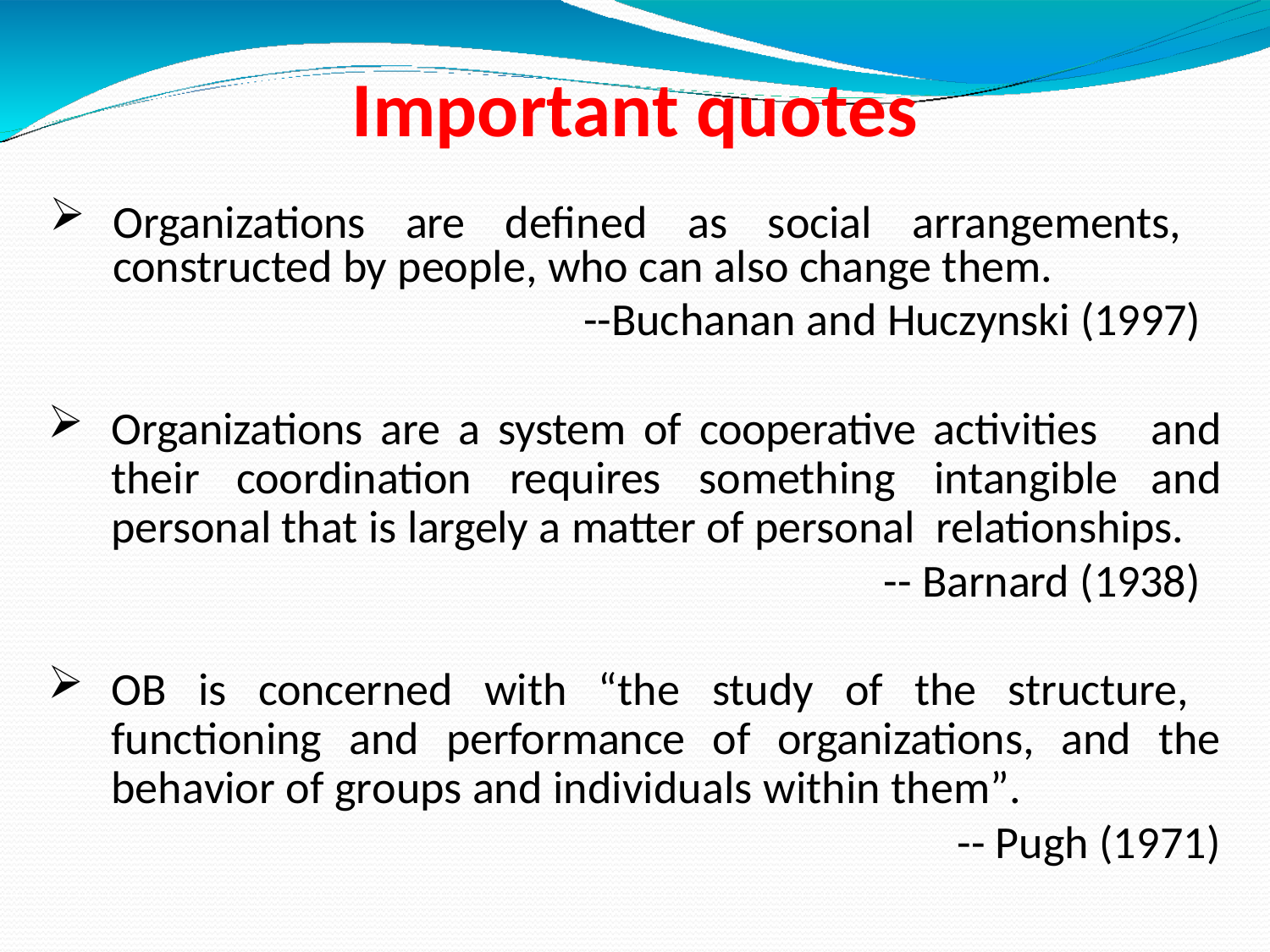

Important quotes
Organizations are defined as social arrangements,  constructed by people, who can also change them.
	--Buchanan and Huczynski (1997)

Organizations are a system of cooperative activities   and their coordination requires something intangible and personal that is largely a matter of personal  relationships.
-- Barnard (1938)

OB is concerned with “the study of the structure,  functioning and performance of organizations, and the behavior of groups and individuals within them”.
-- Pugh (1971)